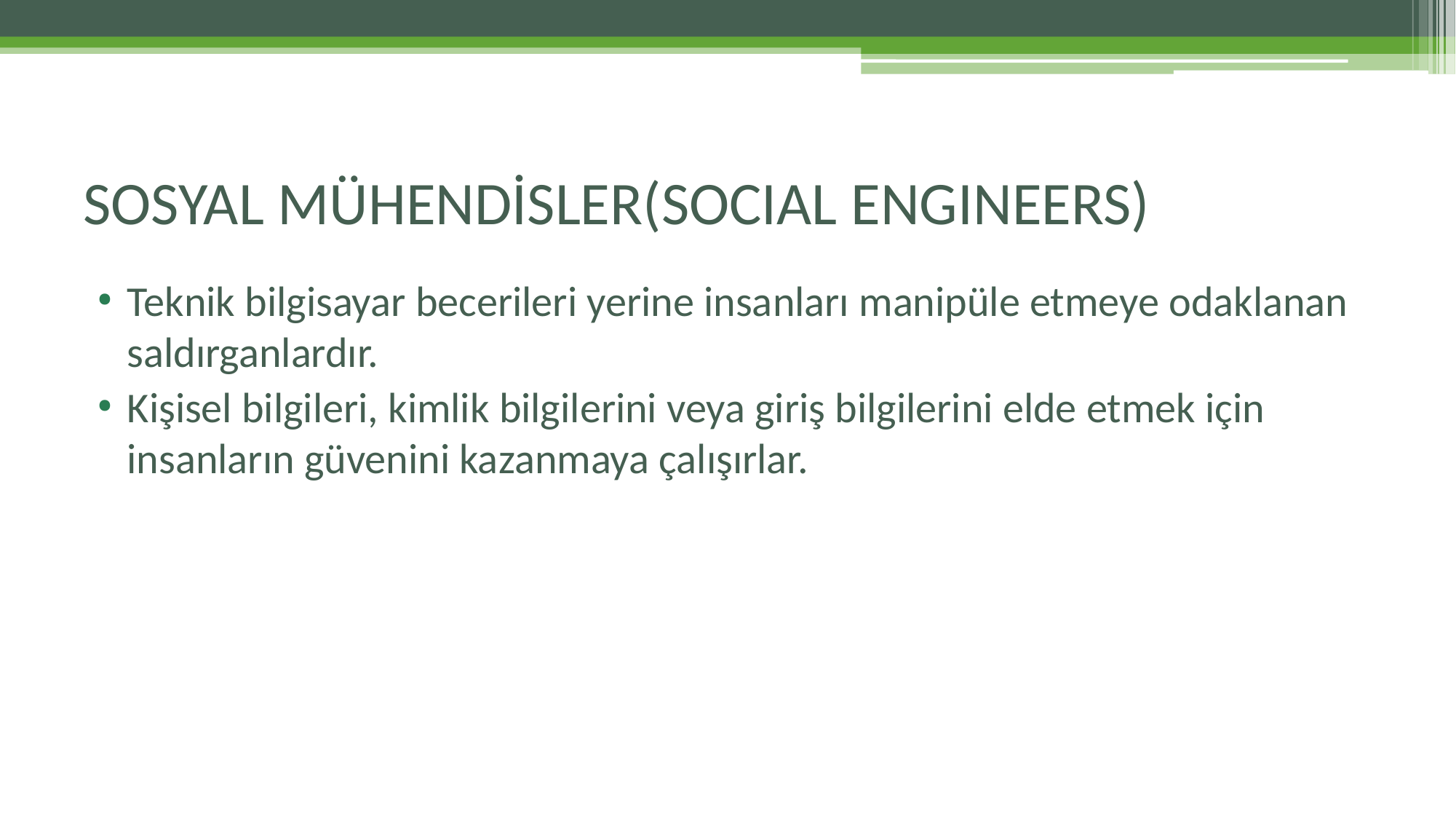

# SOSYAL MÜHENDİSLER(SOCIAL ENGINEERS)
Teknik bilgisayar becerileri yerine insanları manipüle etmeye odaklanan saldırganlardır.
Kişisel bilgileri, kimlik bilgilerini veya giriş bilgilerini elde etmek için insanların güvenini kazanmaya çalışırlar.